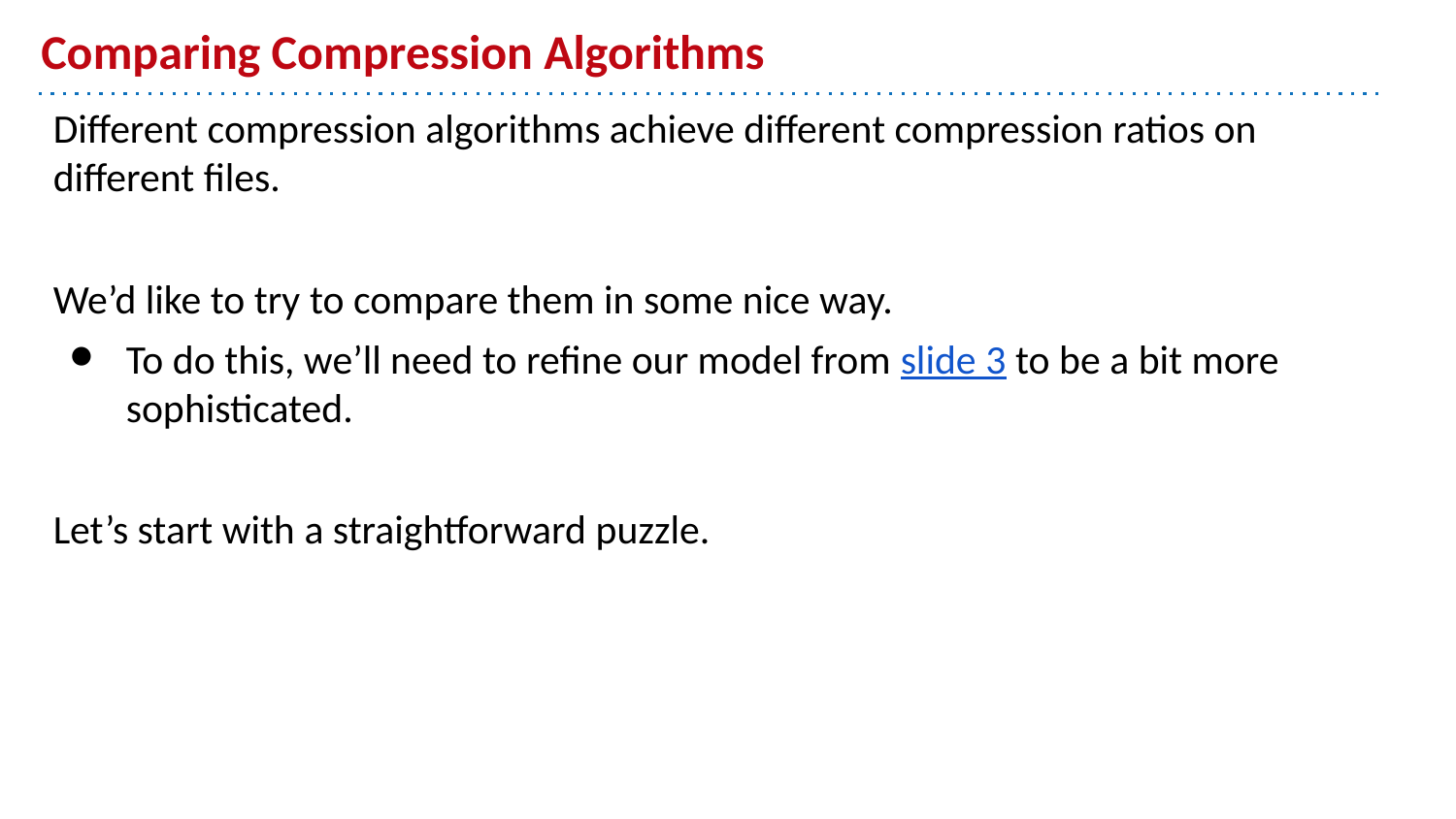

# Comparing Compression Algorithms
Different compression algorithms achieve different compression ratios on different files.

We’d like to try to compare them in some nice way.
To do this, we’ll need to refine our model from slide 3 to be a bit more sophisticated.

Let’s start with a straightforward puzzle.